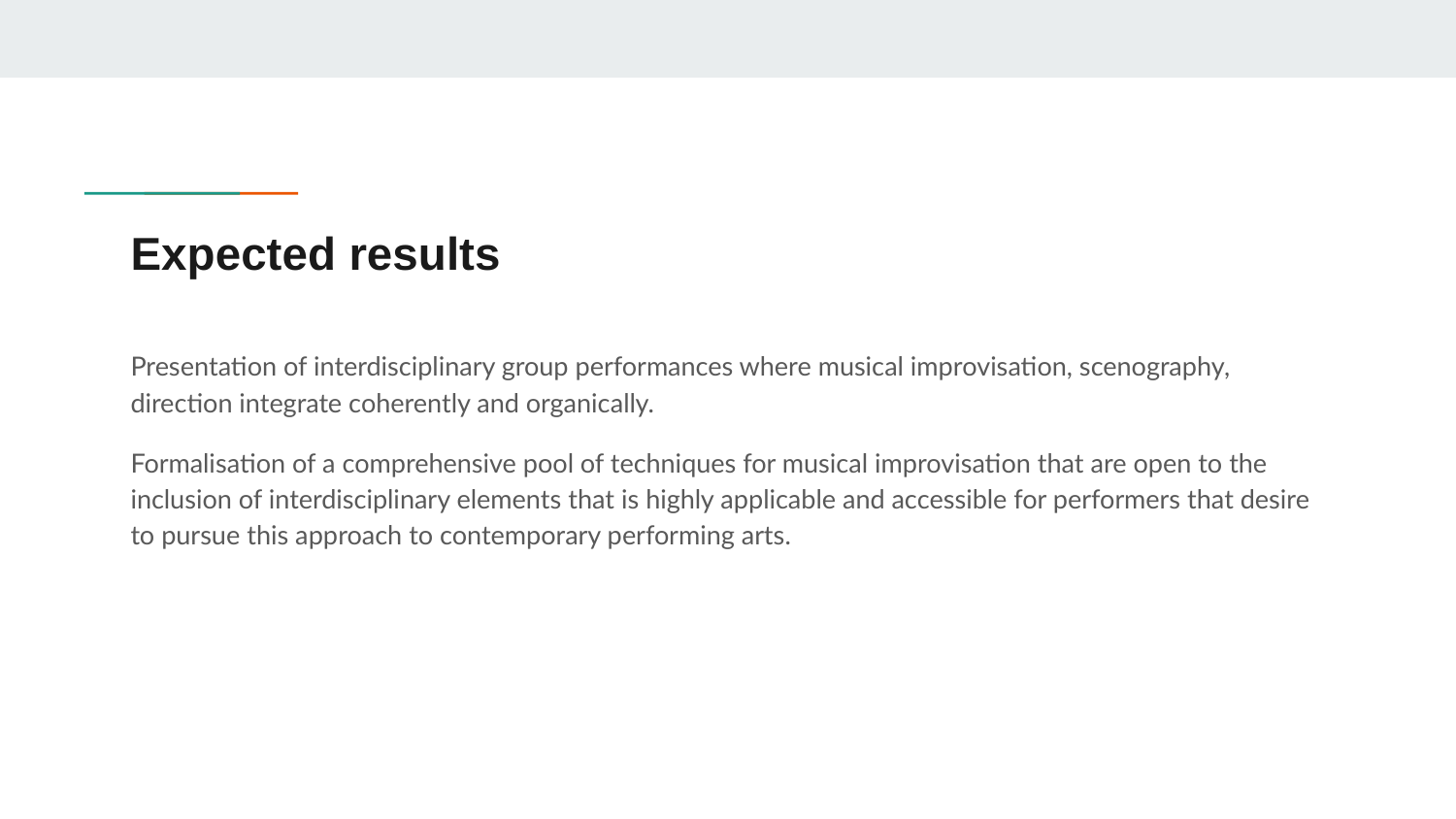

# Expected results
Presentation of interdisciplinary group performances where musical improvisation, scenography, direction integrate coherently and organically.
Formalisation of a comprehensive pool of techniques for musical improvisation that are open to the inclusion of interdisciplinary elements that is highly applicable and accessible for performers that desire to pursue this approach to contemporary performing arts.